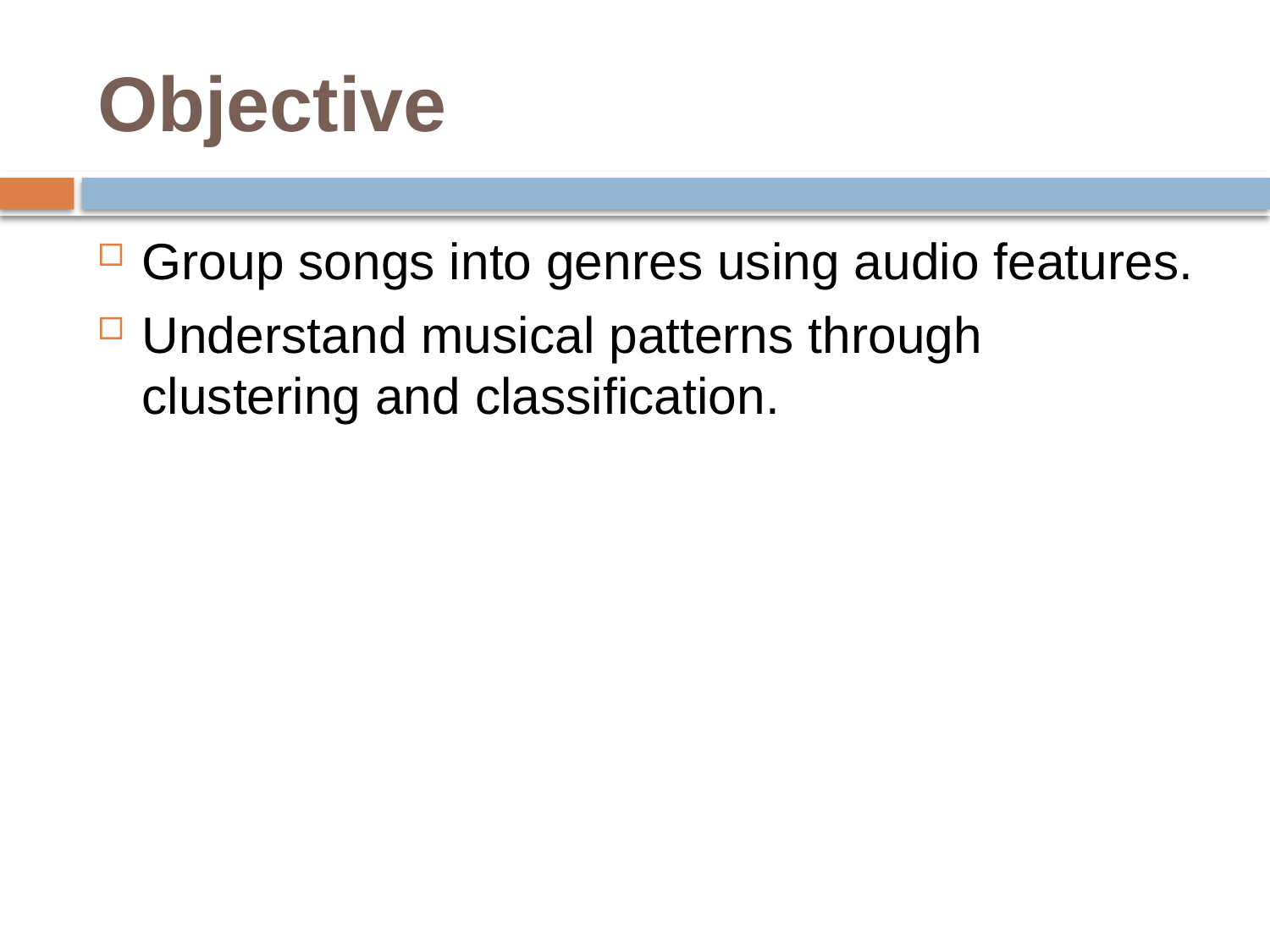

# Objective
Group songs into genres using audio features.
Understand musical patterns through clustering and classification.